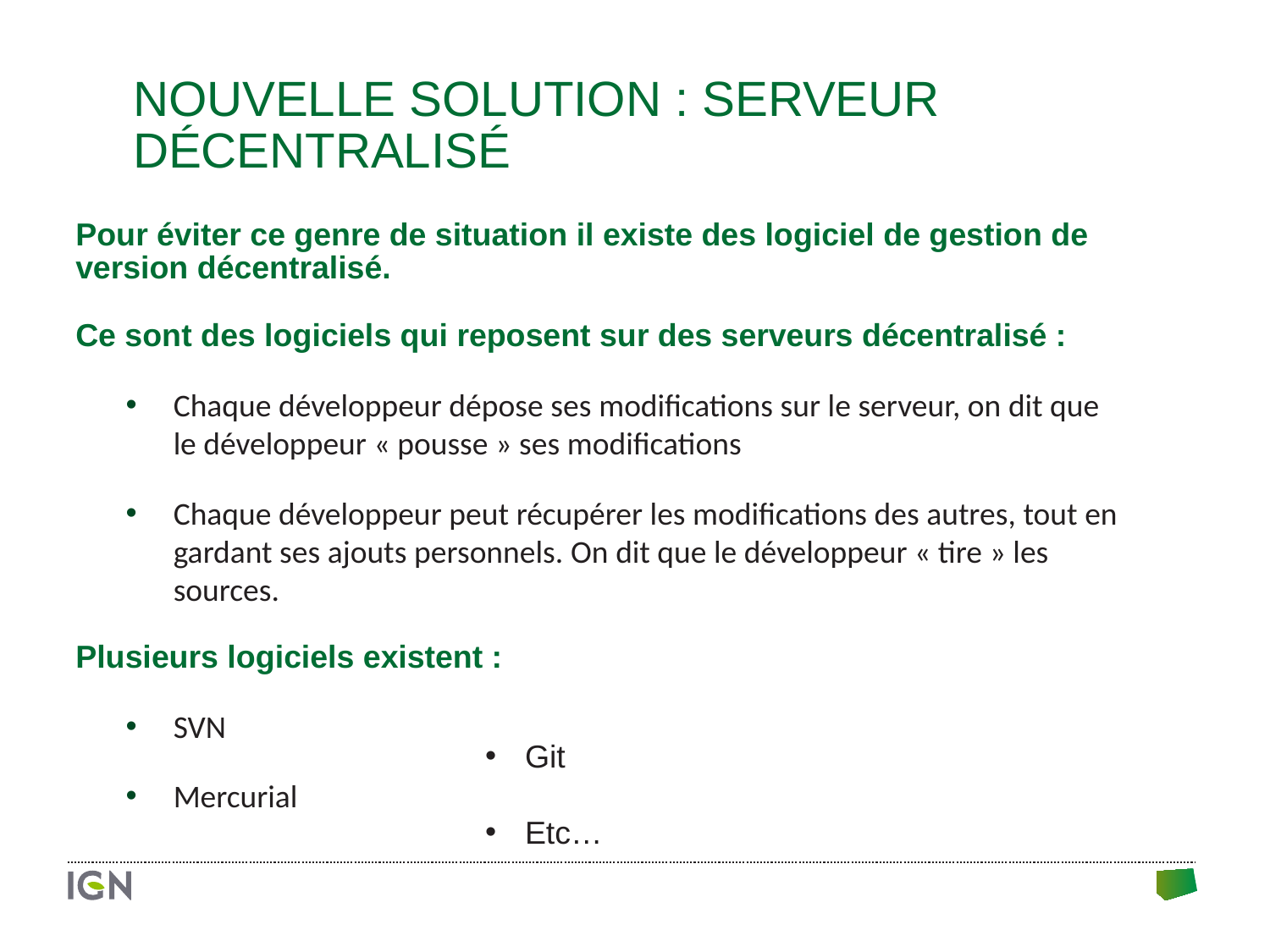

# Nouvelle solution : serveur décentralisé
Pour éviter ce genre de situation il existe des logiciel de gestion de version décentralisé.
Ce sont des logiciels qui reposent sur des serveurs décentralisé :
Chaque développeur dépose ses modifications sur le serveur, on dit que le développeur « pousse » ses modifications
Chaque développeur peut récupérer les modifications des autres, tout en gardant ses ajouts personnels. On dit que le développeur « tire » les sources.
Plusieurs logiciels existent :
SVN
Mercurial

Git

Etc…